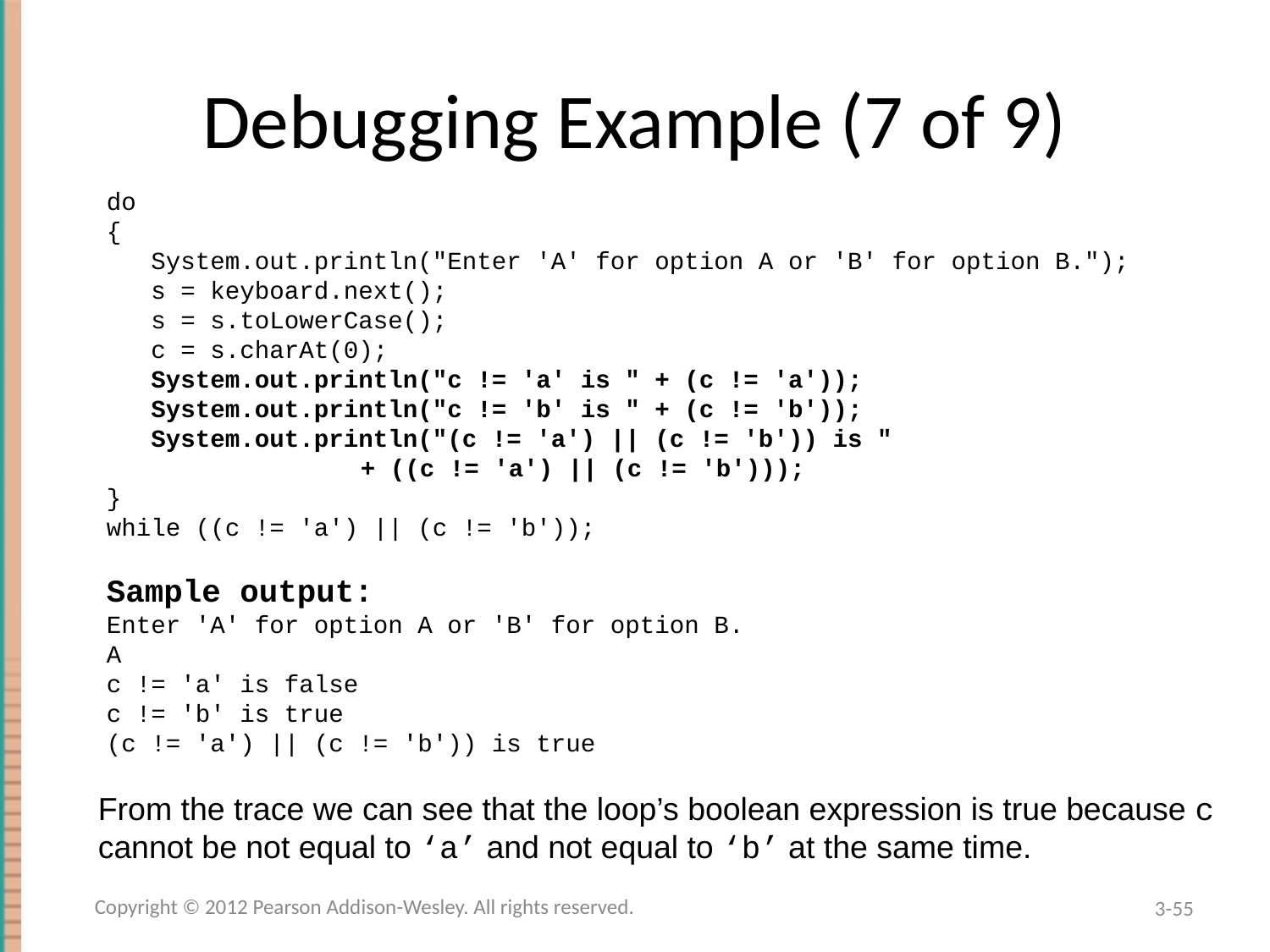

# Debugging Example (7 of 9)
do
{
   System.out.println("Enter 'A' for option A or 'B' for option B.");
   s = keyboard.next();
   s = s.toLowerCase();
   c = s.charAt(0);
   System.out.println("c != 'a' is " + (c != 'a'));
   System.out.println("c != 'b' is " + (c != 'b'));
   System.out.println("(c != 'a') || (c != 'b')) is "
		+ ((c != 'a') || (c != 'b')));
}
while ((c != 'a') || (c != 'b'));

Sample output:
Enter 'A' for option A or 'B' for option B.
A
c != 'a' is false
c != 'b' is true
(c != 'a') || (c != 'b')) is true

From the trace we can see that the loop’s boolean expression is true because c
cannot be not equal to ‘a’ and not equal to ‘b’ at the same time.
Copyright © 2012 Pearson Addison-Wesley. All rights reserved.
3-55